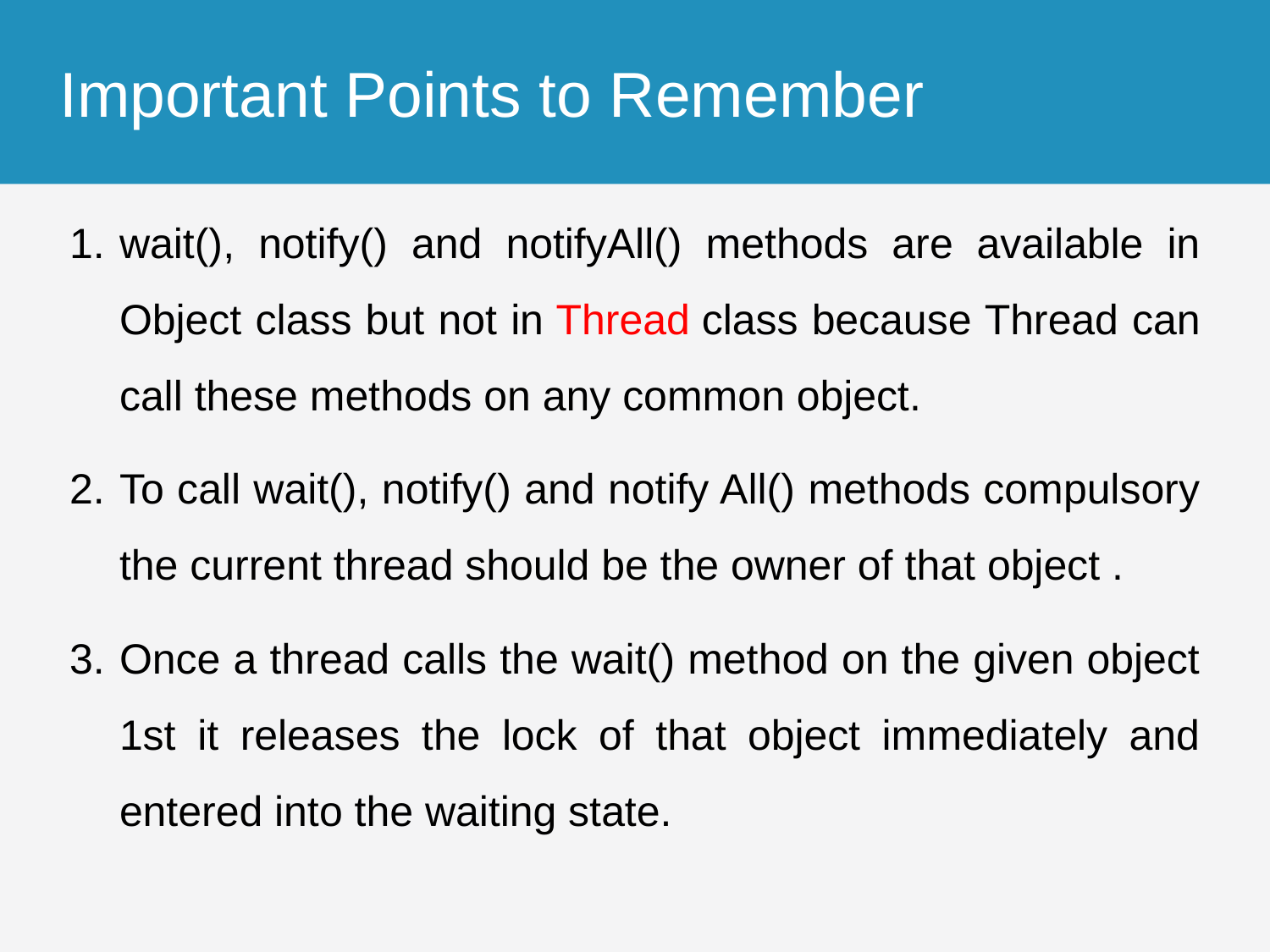

# Important Points to Remember
wait(), notify() and notifyAll() methods are available in Object class but not in Thread class because Thread can call these methods on any common object.
To call wait(), notify() and notify All() methods compulsory the current thread should be the owner of that object .
Once a thread calls the wait() method on the given object 1st it releases the lock of that object immediately and entered into the waiting state.